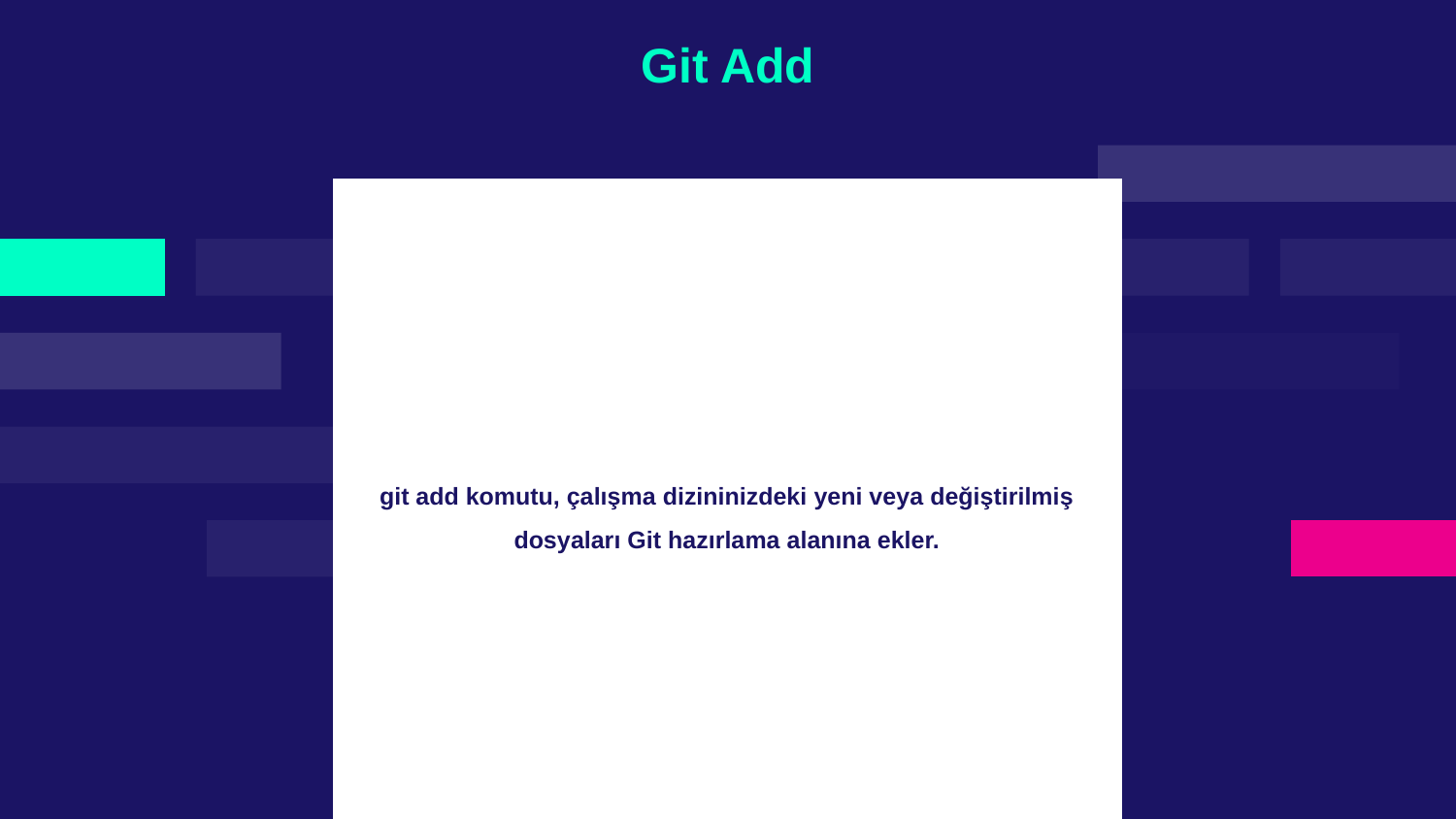

# Git Add
git add komutu, çalışma dizininizdeki yeni veya değiştirilmiş dosyaları Git hazırlama alanına ekler.